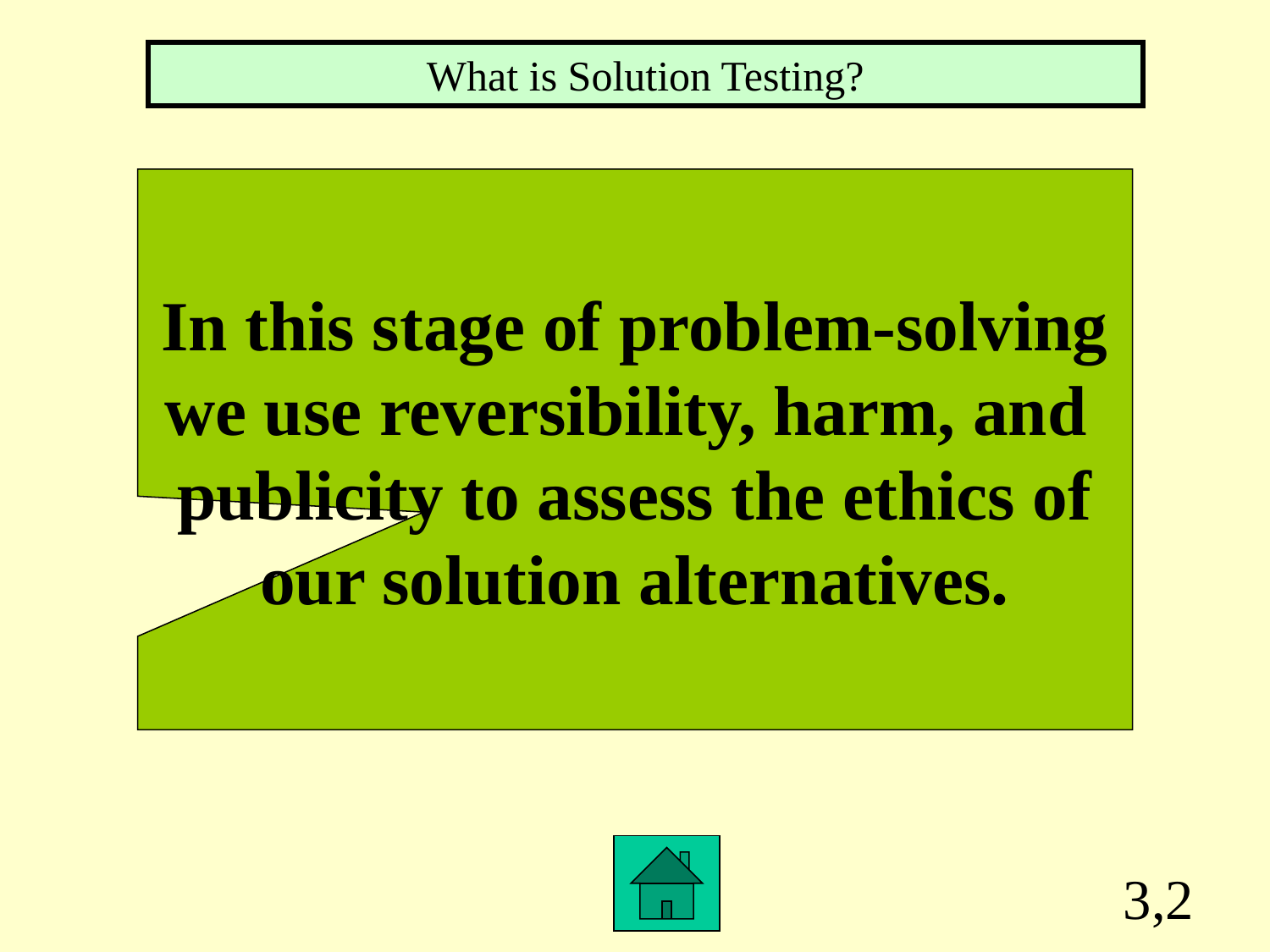

What is Solution Testing?
In this stage of problem-solving
we use reversibility, harm, and
publicity to assess the ethics of
our solution alternatives.

3,2